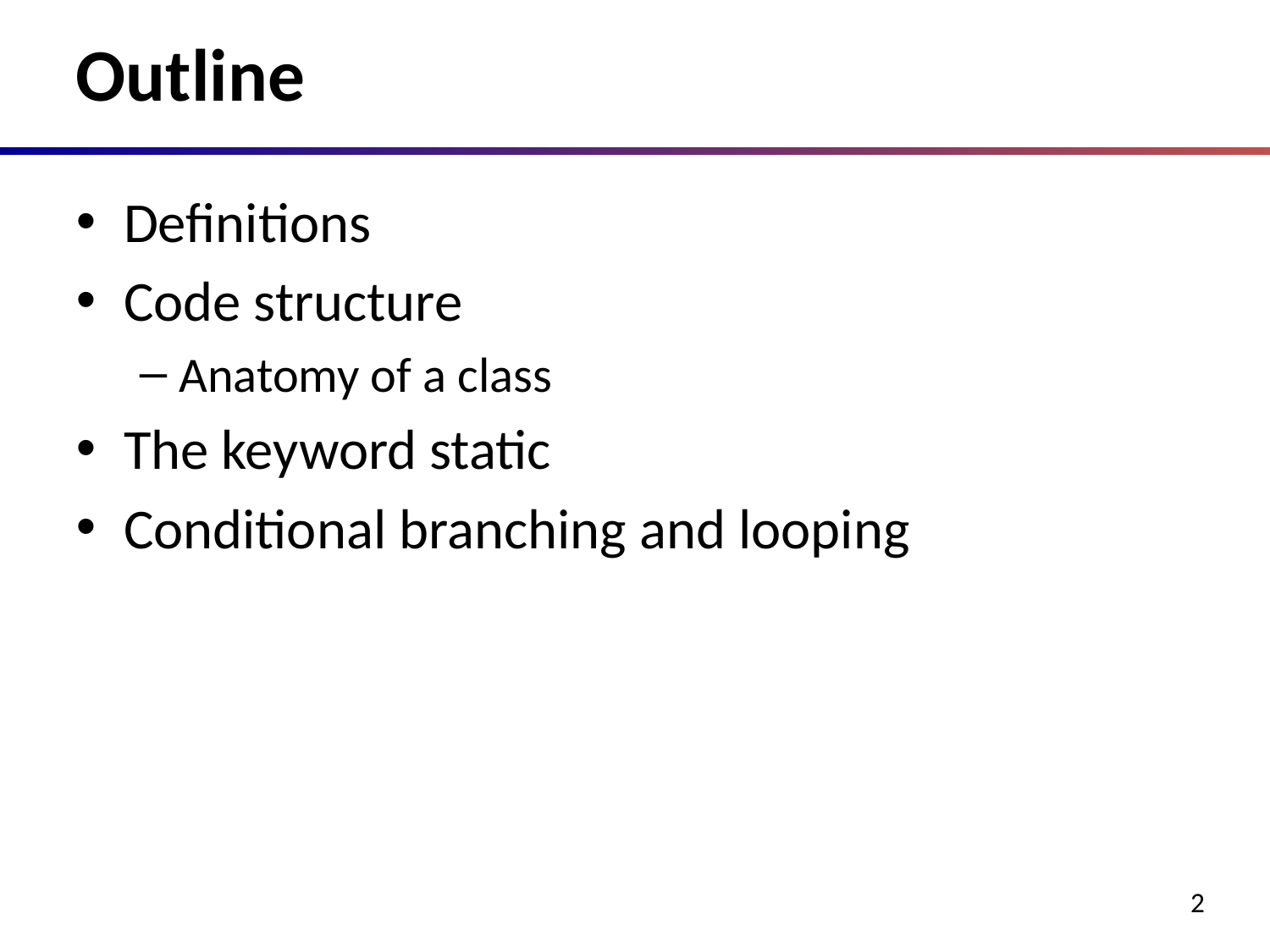

# Outline
Definitions
Code structure
Anatomy of a class
The keyword static
Conditional branching and looping